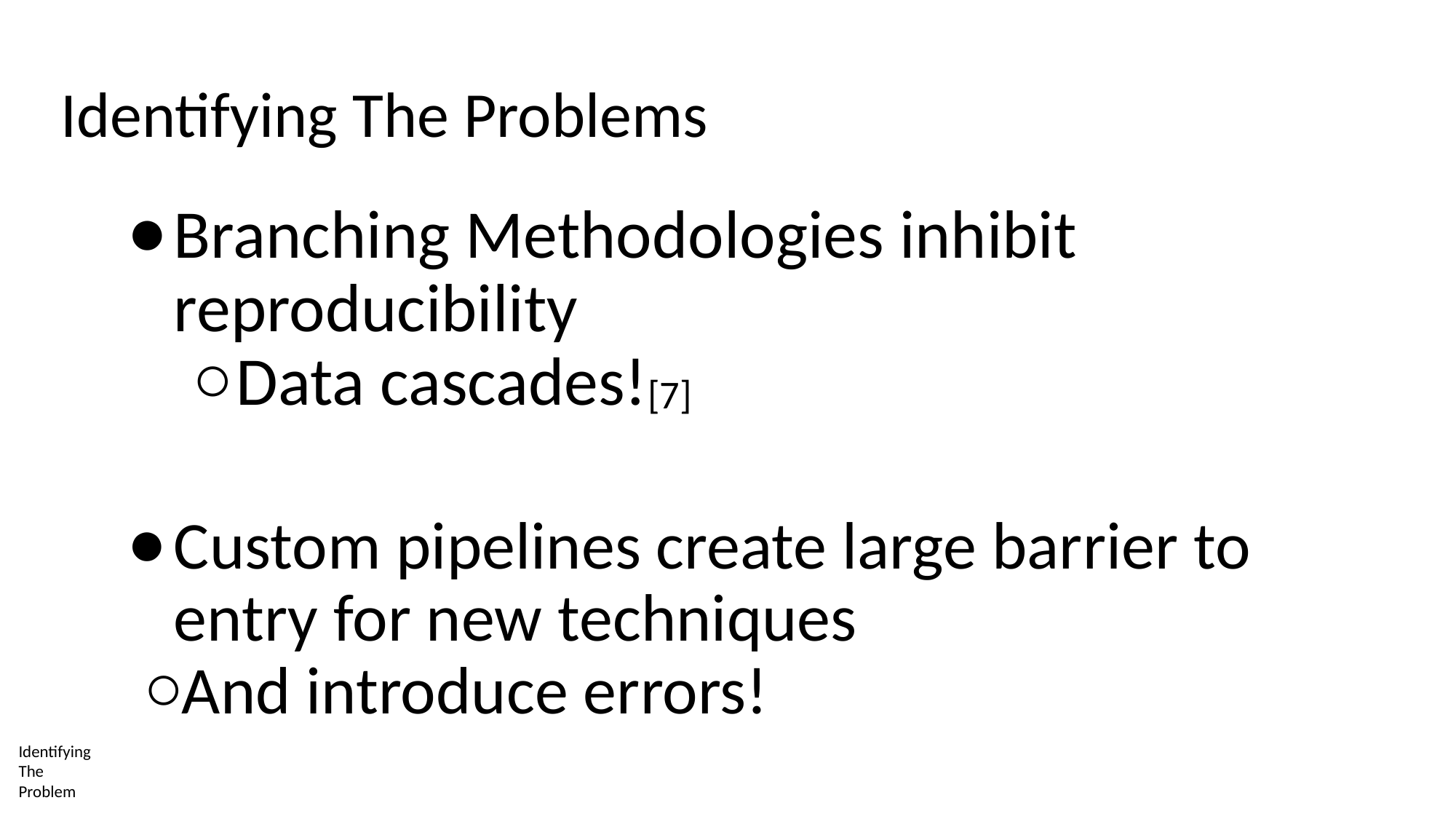

# Identifying The Problems
Branching Methodologies inhibit reproducibility
Data cascades![7]

Custom pipelines create large barrier to entry for new techniques
And introduce errors!
Identifying
The
Problem
10